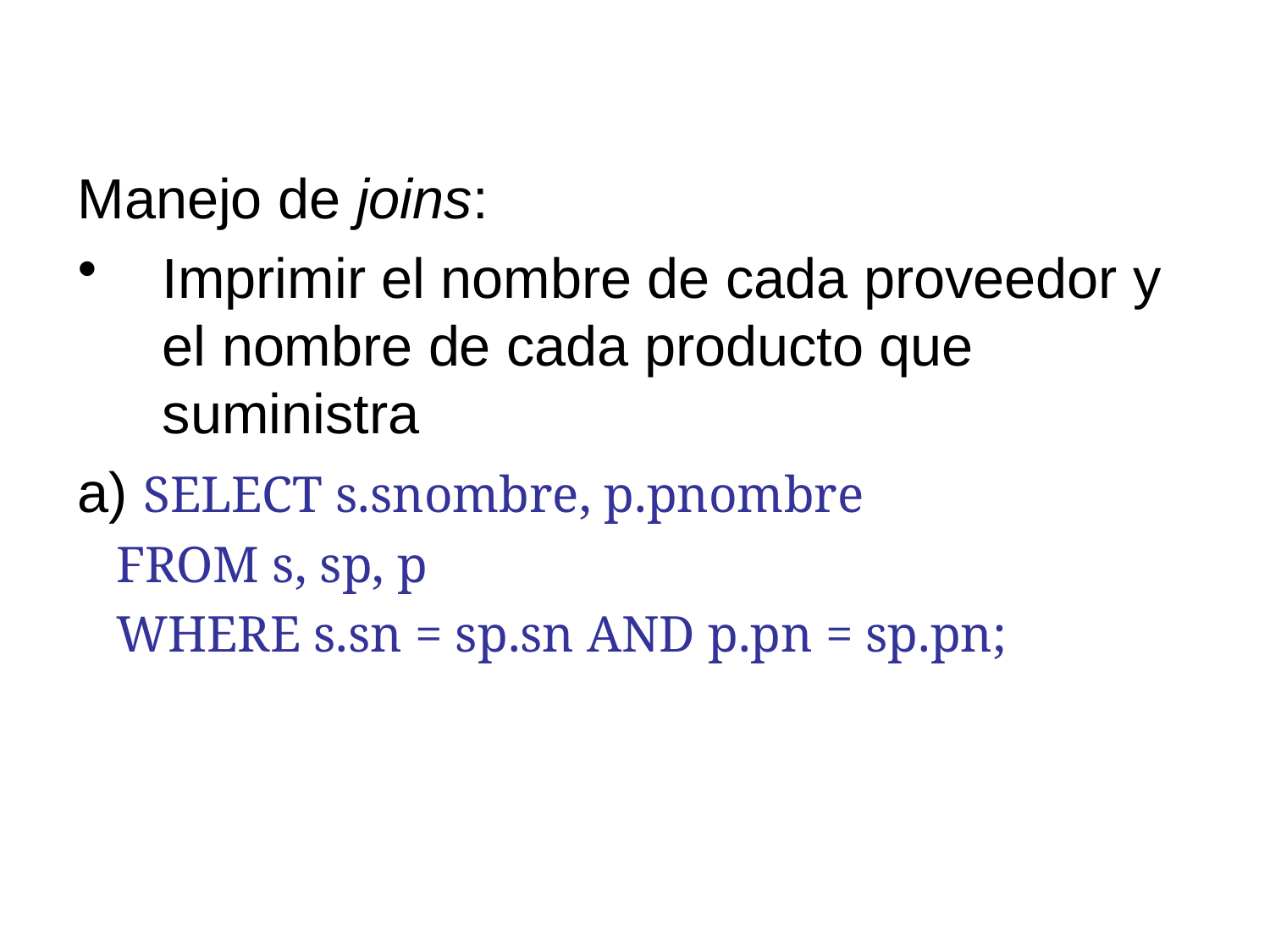

Manejo de joins:
Imprimir el nombre de cada proveedor y el nombre de cada producto que suministra
a) SELECT s.snombre, p.pnombre
   FROM s, sp, p
   WHERE s.sn = sp.sn AND p.pn = sp.pn;